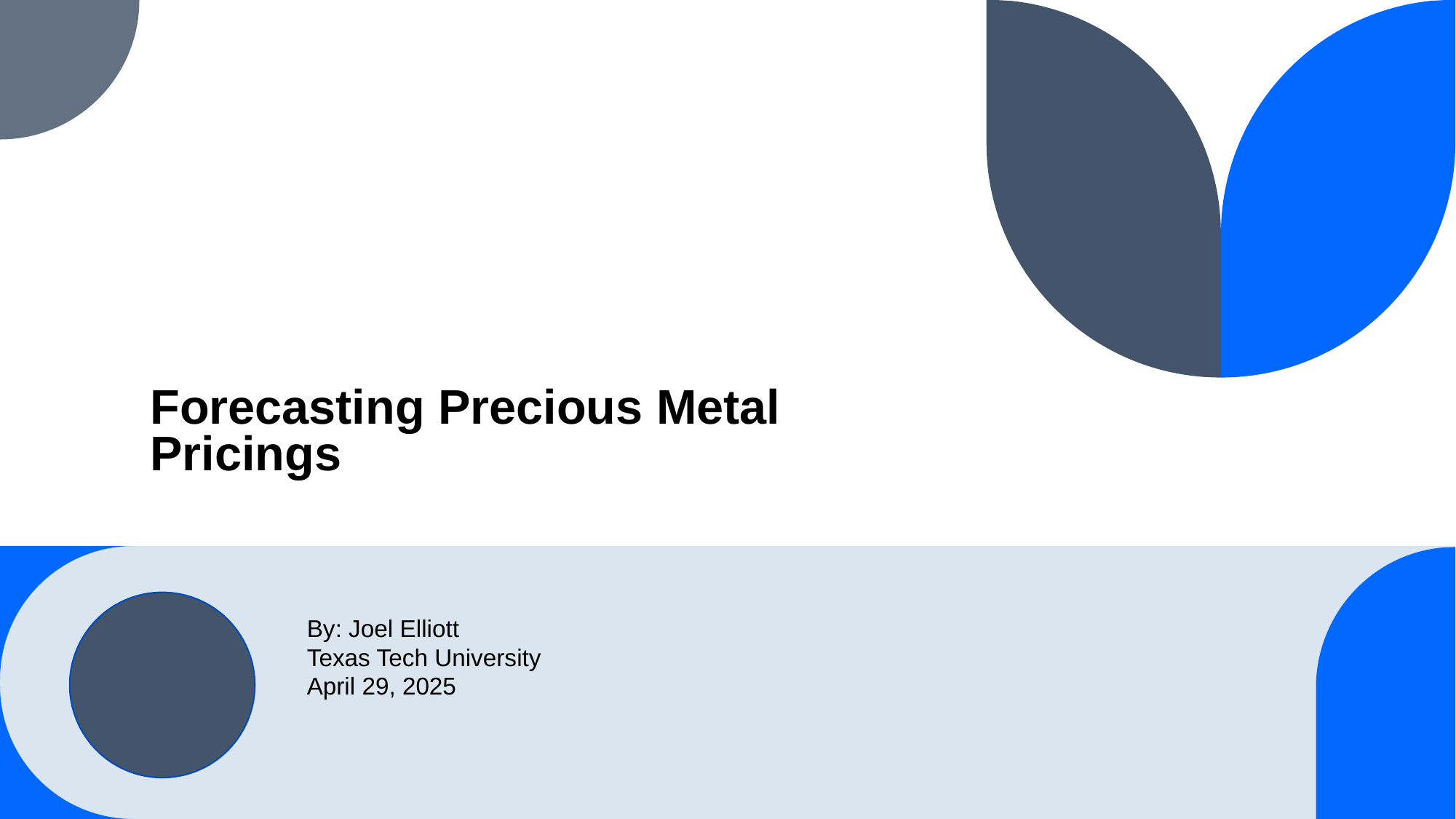

# Forecasting Precious Metal Pricings
By: Joel Elliott
Texas Tech University
April 29, 2025